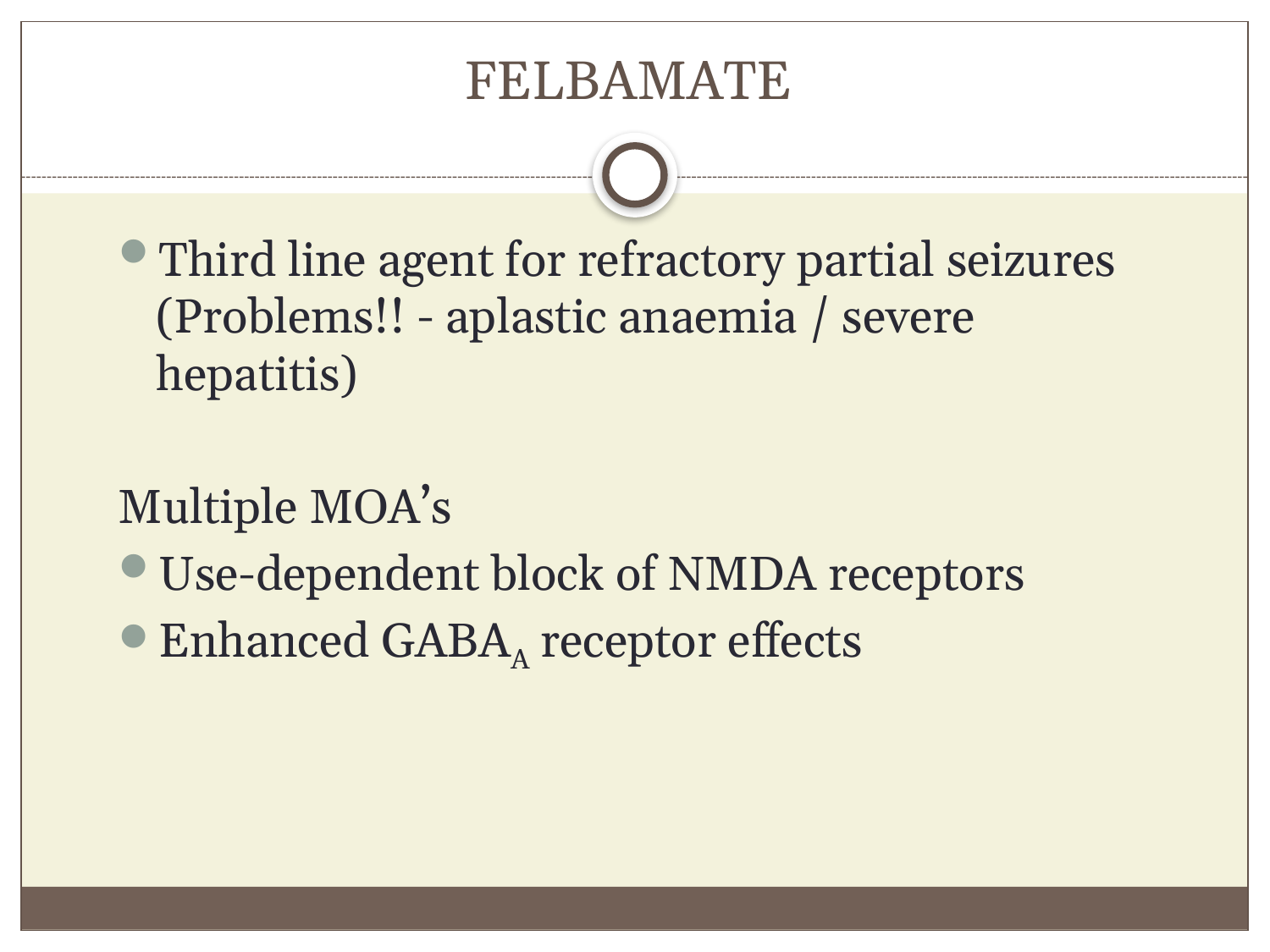

# FELBAMATE
Third line agent for refractory partial seizures (Problems!! - aplastic anaemia / severe hepatitis)

Multiple MOA’s
Use-dependent block of NMDA receptors
Enhanced GABAA receptor effects